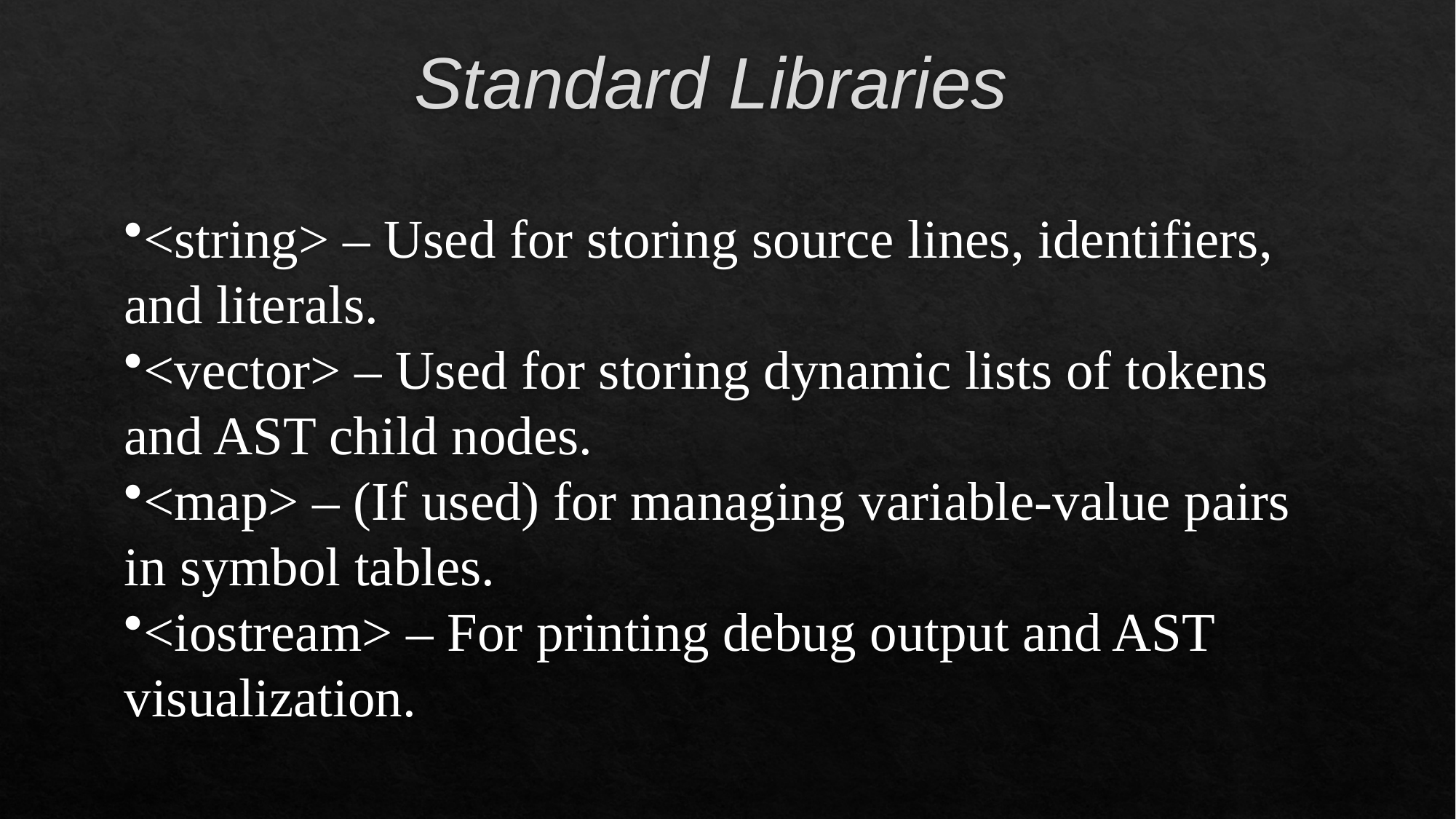

# Standard Libraries
<string> – Used for storing source lines, identifiers, and literals.
<vector> – Used for storing dynamic lists of tokens and AST child nodes.
<map> – (If used) for managing variable-value pairs in symbol tables.
<iostream> – For printing debug output and AST visualization.